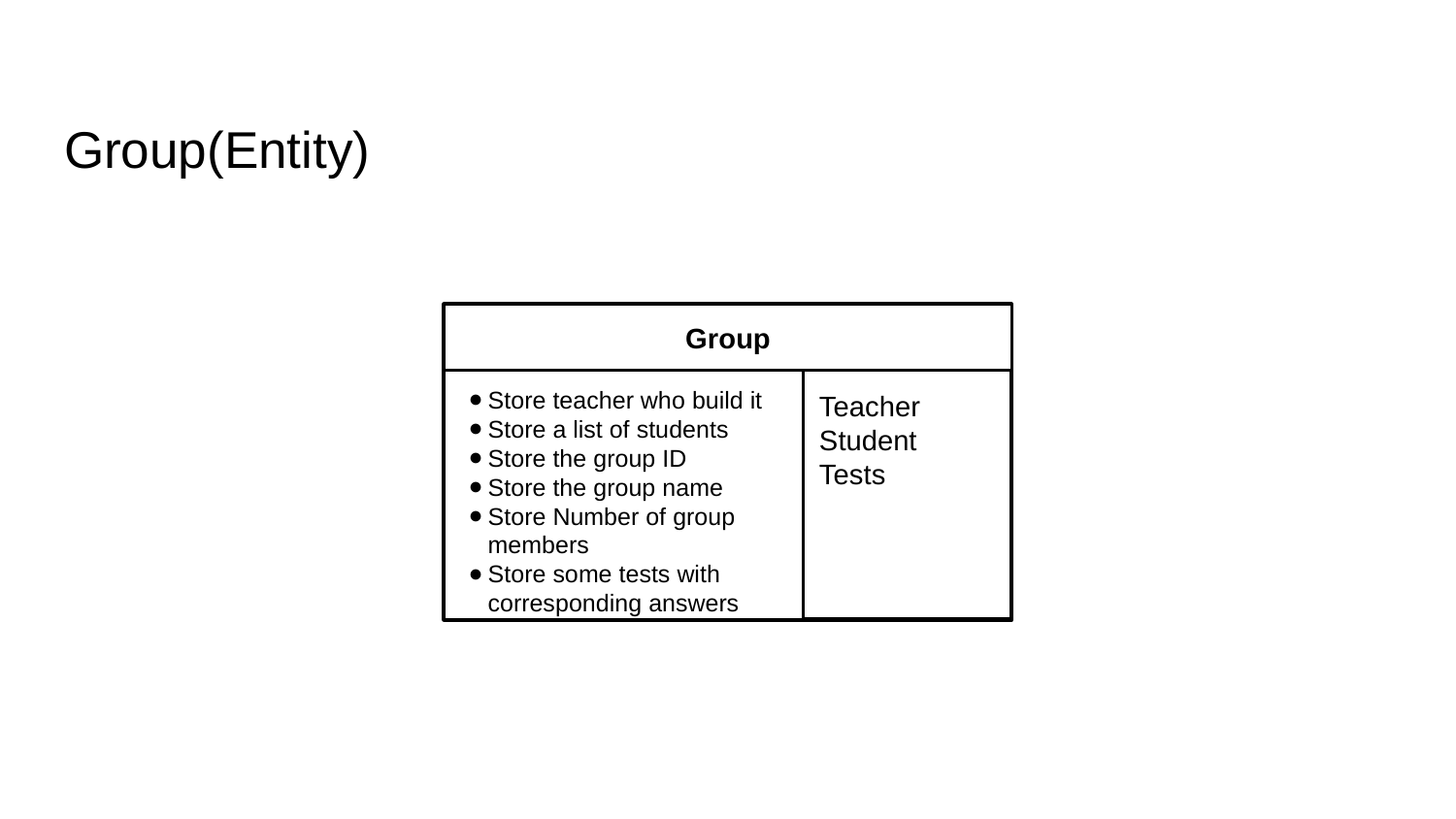

Group(Entity)

Group
Store teacher who build it
Store a list of students
Store the group ID
Store the group name
Store Number of group members
Store some tests with corresponding answers
Teacher
Student
Tests